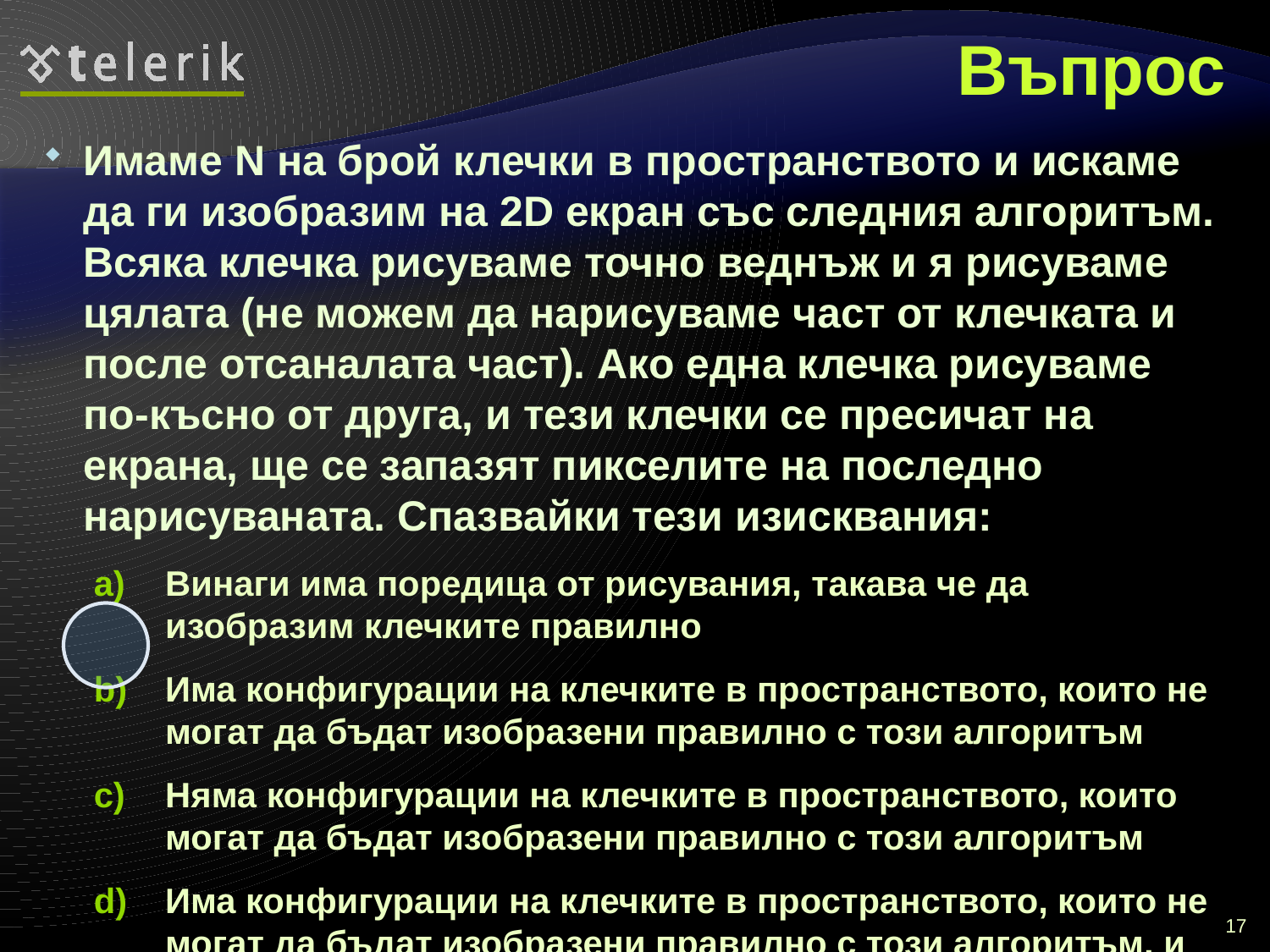

# Въпрос
Имаме N на брой клечки в пространството и искаме да ги изобразим на 2D екран със следния алгоритъм. Всяка клечка рисуваме точно веднъж и я рисуваме цялата (не можем да нарисуваме част от клечката и после отсаналата част). Ако една клечка рисуваме по-късно от друга, и тези клечки се пресичат на екрана, ще се запазят пикселите на последно нарисуваната. Спазвайки тези изисквания:
Винаги има поредица от рисувания, такава че да изобразим клечките правилно
Има конфигурации на клечките в пространството, които не могат да бъдат изобразени правилно с този алгоритъм
Няма конфигурации на клечките в пространството, които могат да бъдат изобразени правилно с този алгоритъм
Има конфигурации на клечките в пространството, които не могат да бъдат изобразени правилно с този алгоритъм, и това са всички конфигурации, при които две клечки се пресичат на екрана

17